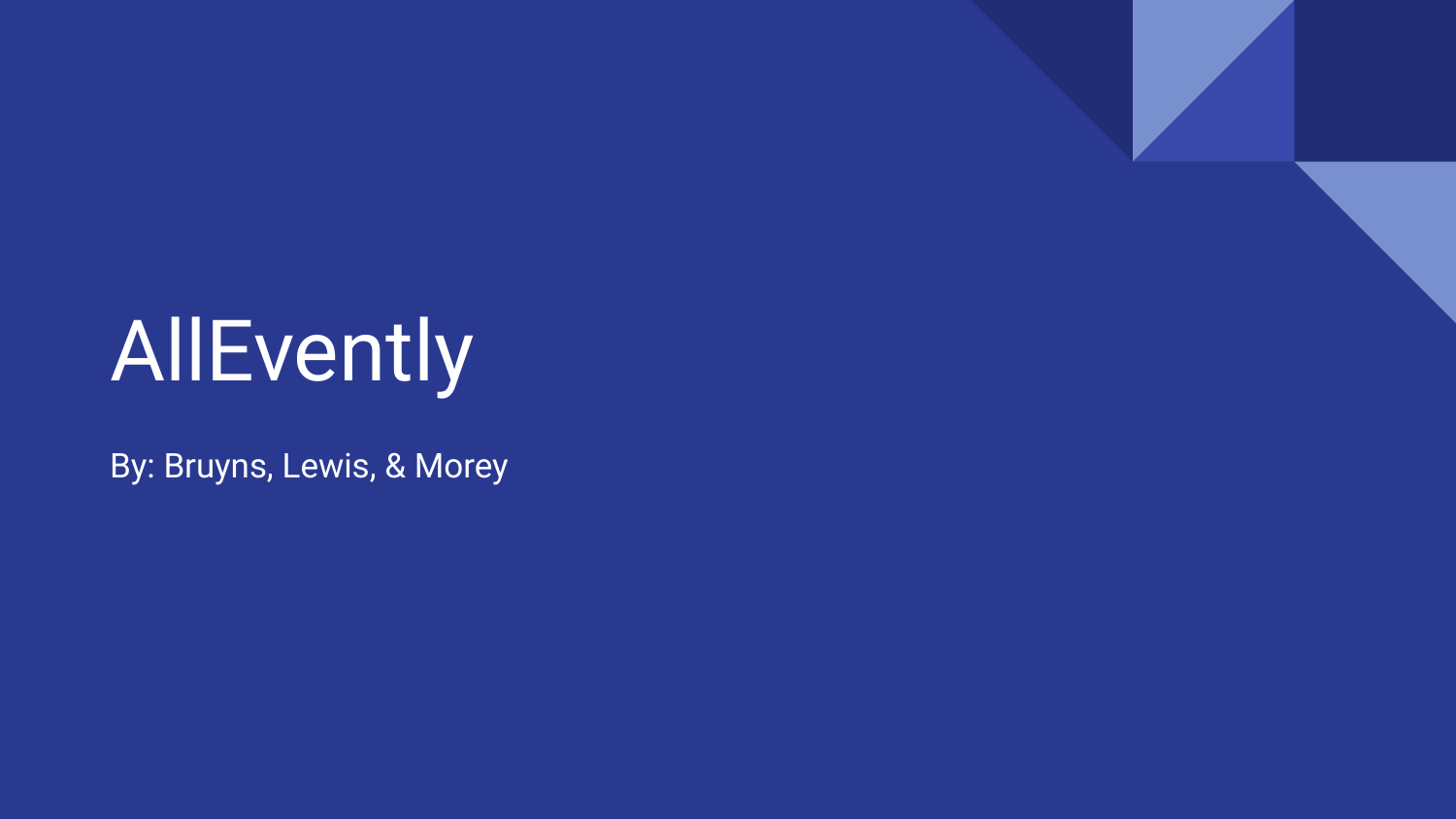

# AllEvently
By: Bruyns, Lewis, & Morey